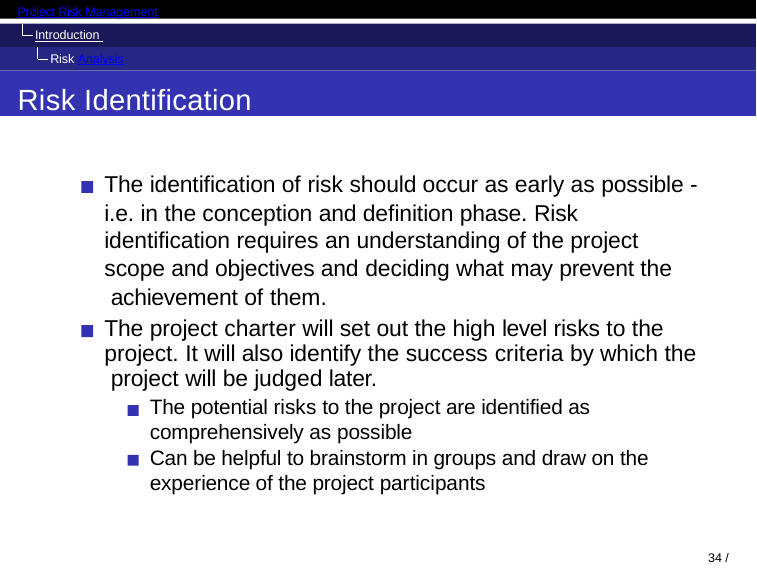

Project Risk Management
Introduction  Risk Analysis

Risk Identification
The identification of risk should occur as early as possible -
i.e. in the conception and definition phase. Risk  identification requires an understanding of the project  scope and objectives and deciding what may prevent the  achievement of them.
The project charter will set out the high level risks to the  project. It will also identify the success criteria by which the  project will be judged later.
The potential risks to the project are identified as  comprehensively as possible
Can be helpful to brainstorm in groups and draw on the  experience of the project participants

34 / 98